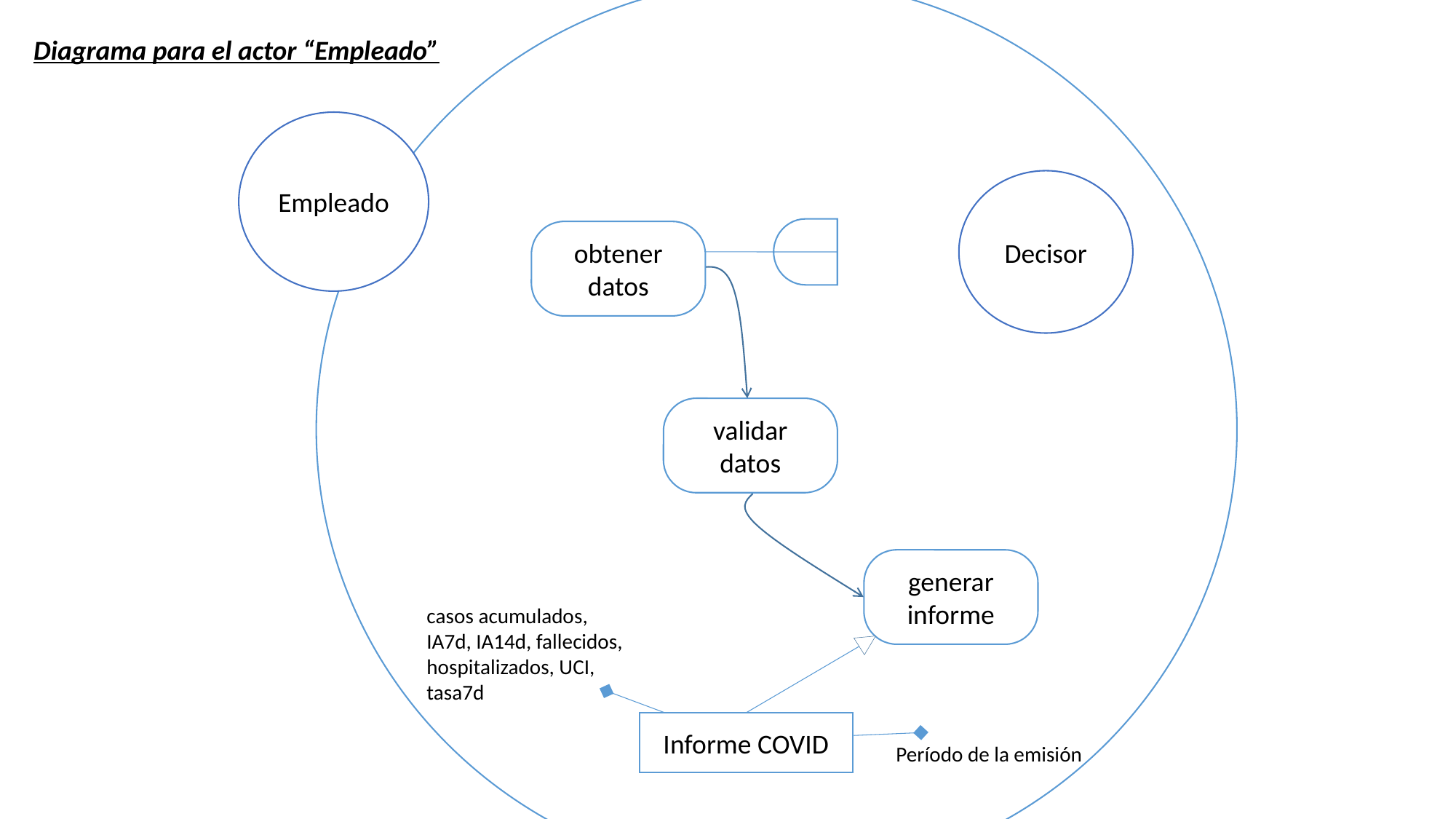

Diagrama para el actor “Empleado”
Empleado
Decisor

obtener datos

validar datos

generar informe
casos acumulados, IA7d, IA14d, fallecidos, hospitalizados, UCI, tasa7d

Informe COVID
Período de la emisión